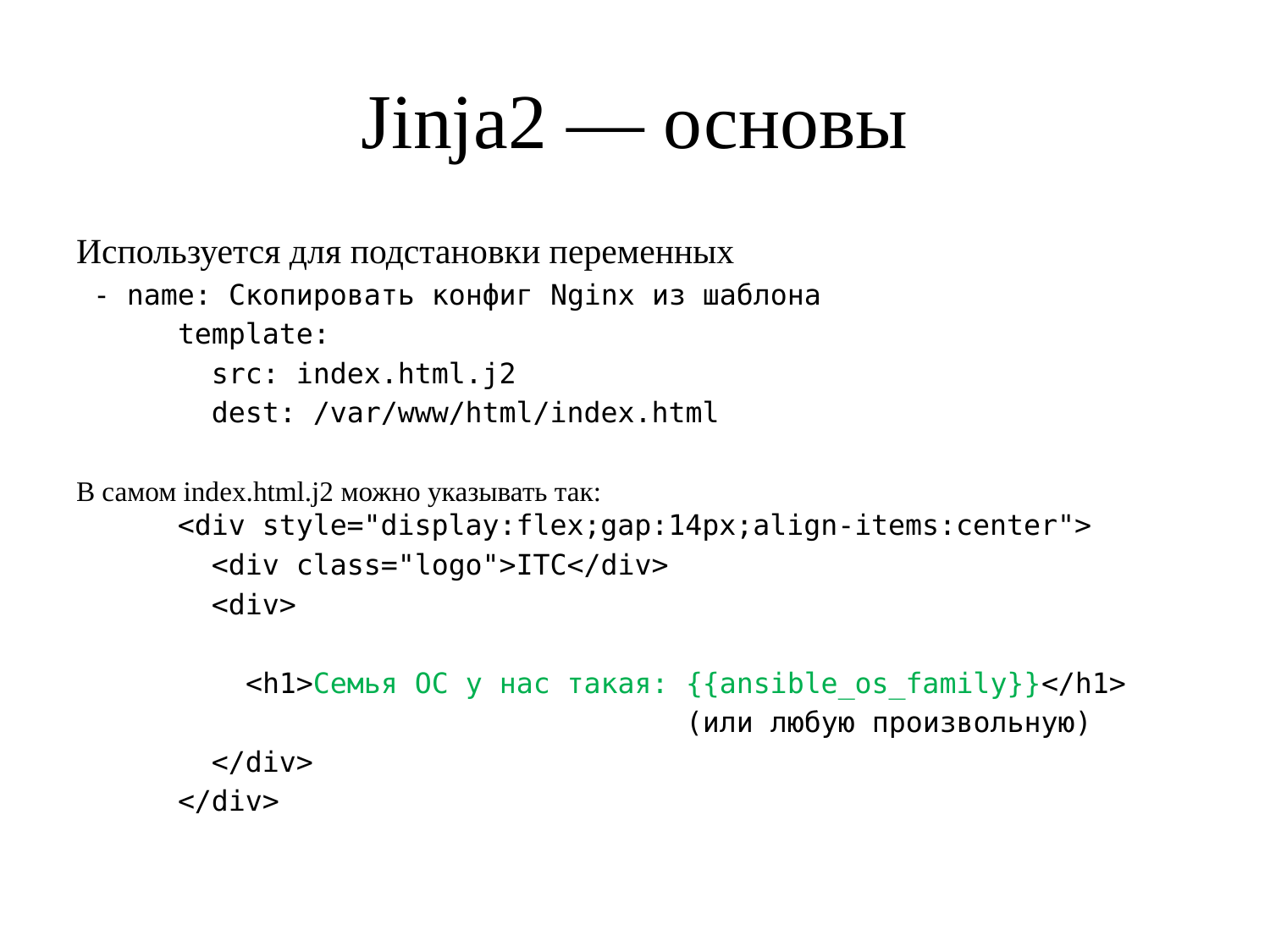

# Jinja2 — основы
Используется для подстановки переменных
 - name: Скопировать конфиг Nginx из шаблона
      template:
        src: index.html.j2
        dest: /var/www/html/index.html

В самом index.html.j2 можно указывать так:
      <div style="display:flex;gap:14px;align-items:center">
        <div class="logo">ITC</div>
        <div>

          <h1>Семья ОС у нас такая: {{ansible_os_family}}</h1>
                                    (или любую произвольную)
        </div>
      </div>